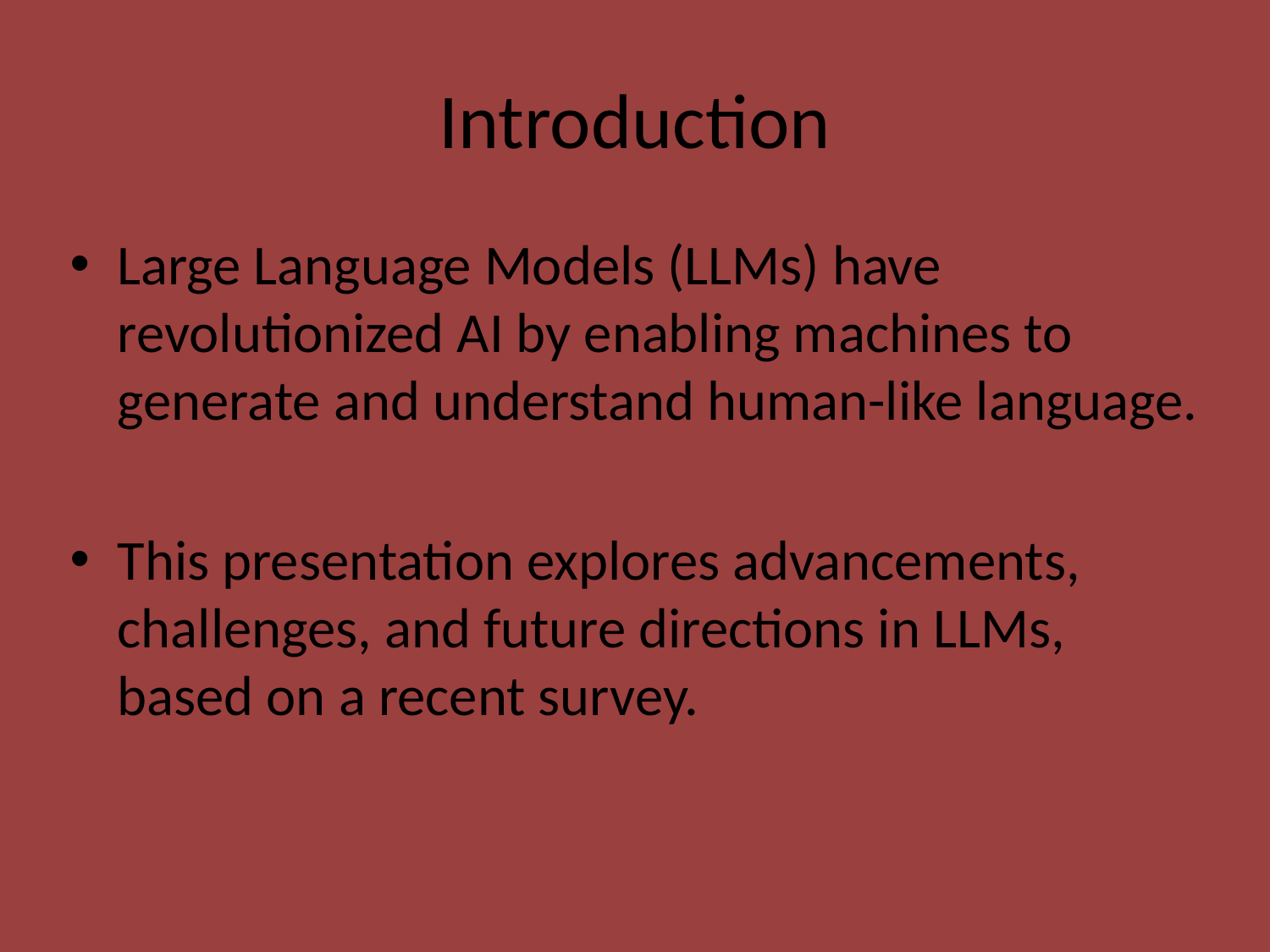

# Introduction
Large Language Models (LLMs) have revolutionized AI by enabling machines to generate and understand human-like language.

This presentation explores advancements, challenges, and future directions in LLMs, based on a recent survey.